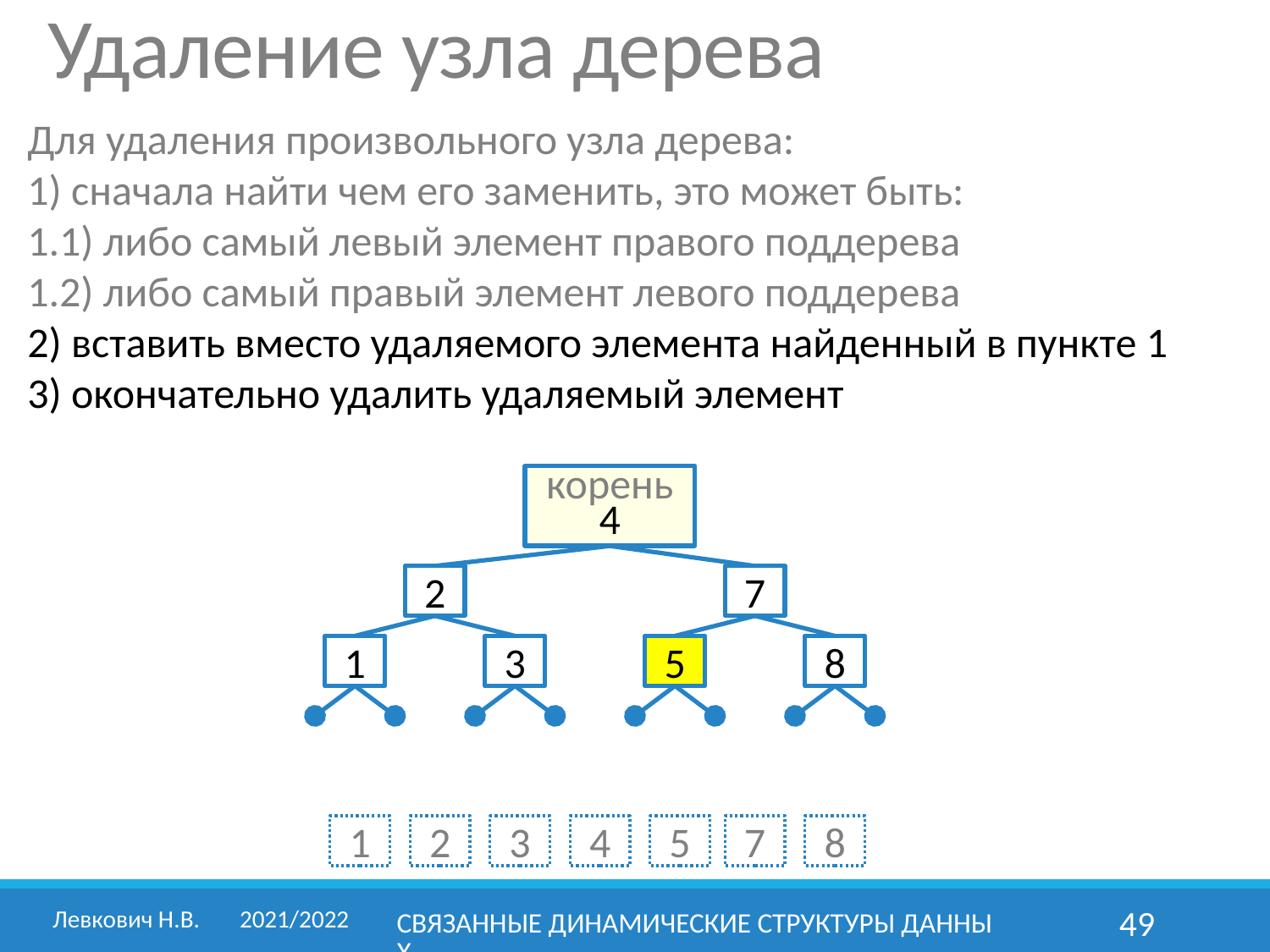

Удаление узла дерева
Для удаления произвольного узла дерева:
1) сначала найти чем его заменить, это может быть:
1.1) либо самый левый элемент правого поддерева
1.2) либо самый правый элемент левого поддерева
2) вставить вместо удаляемого элемента найденный в пункте 1
3) окончательно удалить удаляемый элемент
корень
4
2
7
1
3
5
8
1
2
3
4
5
7
8
Левкович Н.В. 	2021/2022
Связанные динамические структуры данных
49